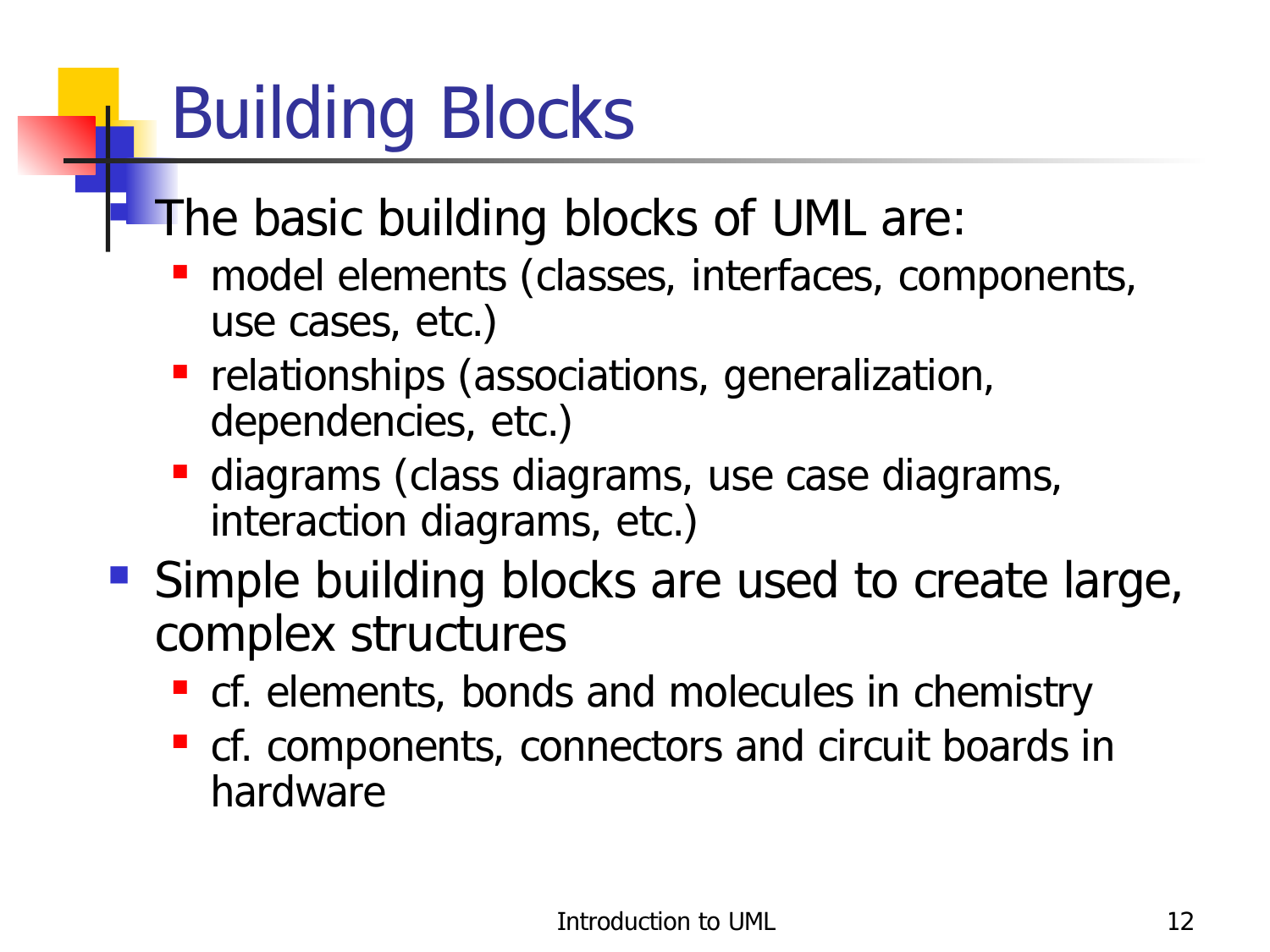

# Building Blocks
The basic building blocks of UML are:
model elements (classes, interfaces, components, use cases, etc.)
relationships (associations, generalization, dependencies, etc.)
diagrams (class diagrams, use case diagrams, interaction diagrams, etc.)
Simple building blocks are used to create large, complex structures
cf. elements, bonds and molecules in chemistry
cf. components, connectors and circuit boards in hardware
Introduction to UML
12